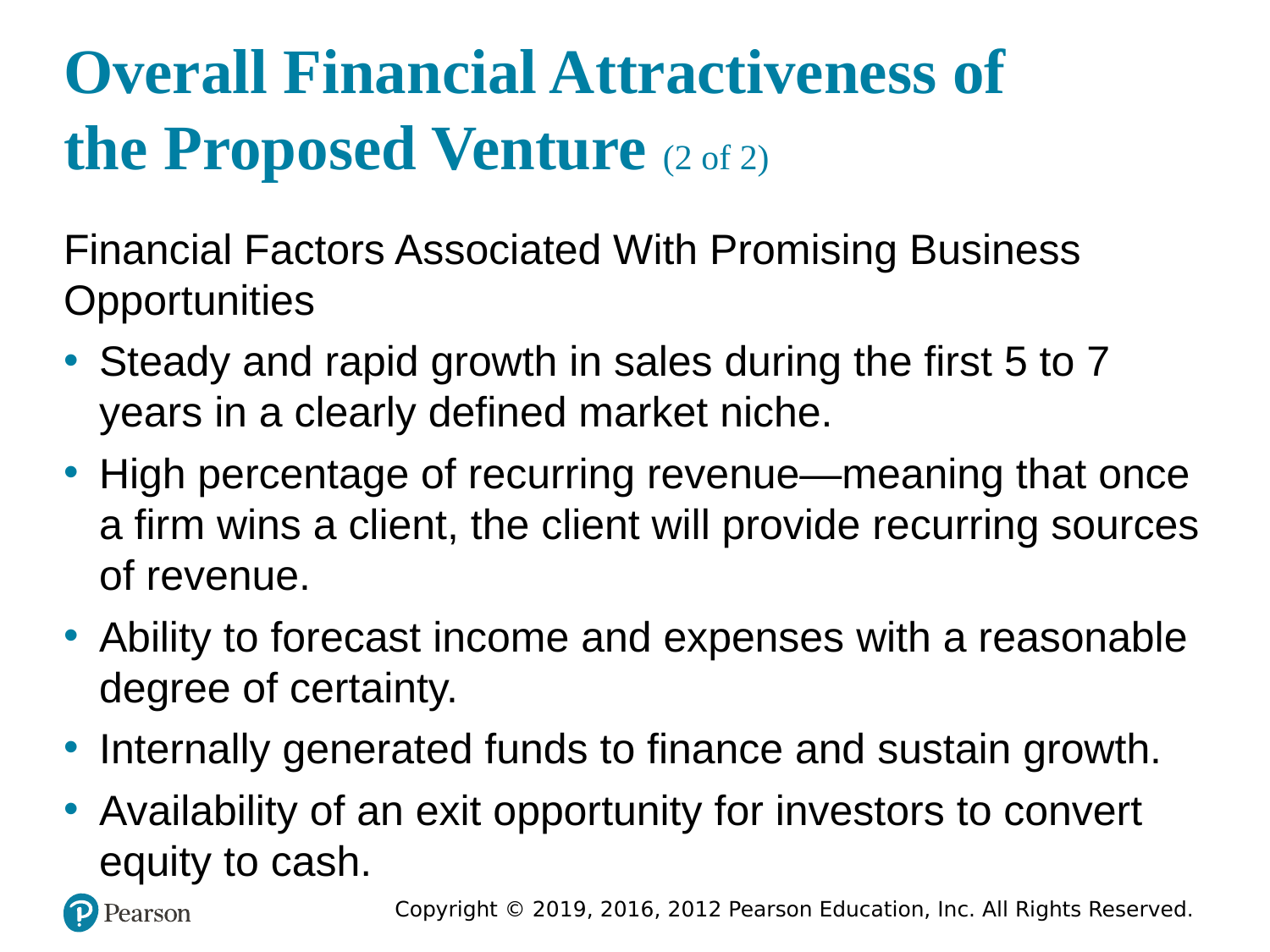

# Overall Financial Attractiveness of the Proposed Venture (2 of 2)
Financial Factors Associated With Promising Business Opportunities
Steady and rapid growth in sales during the first 5 to 7 years in a clearly defined market niche.
High percentage of recurring revenue—meaning that once a firm wins a client, the client will provide recurring sources of revenue.
Ability to forecast income and expenses with a reasonable degree of certainty.
Internally generated funds to finance and sustain growth.
Availability of an exit opportunity for investors to convert equity to cash.